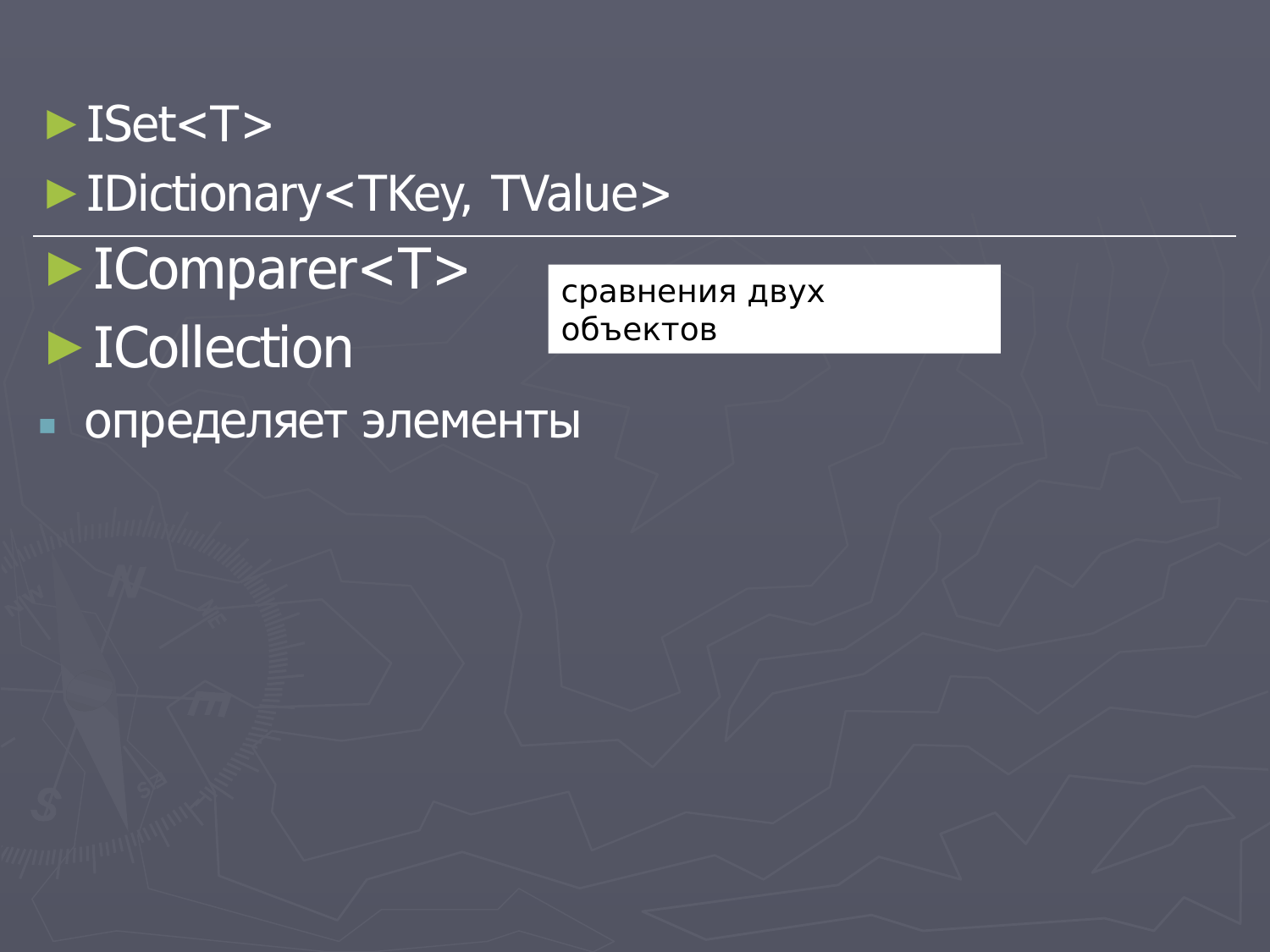

ISet<T>
IDictionary<TKey, TValue>
IComparer<T>
ICollection
определяет элементы

сравнения двух объектов